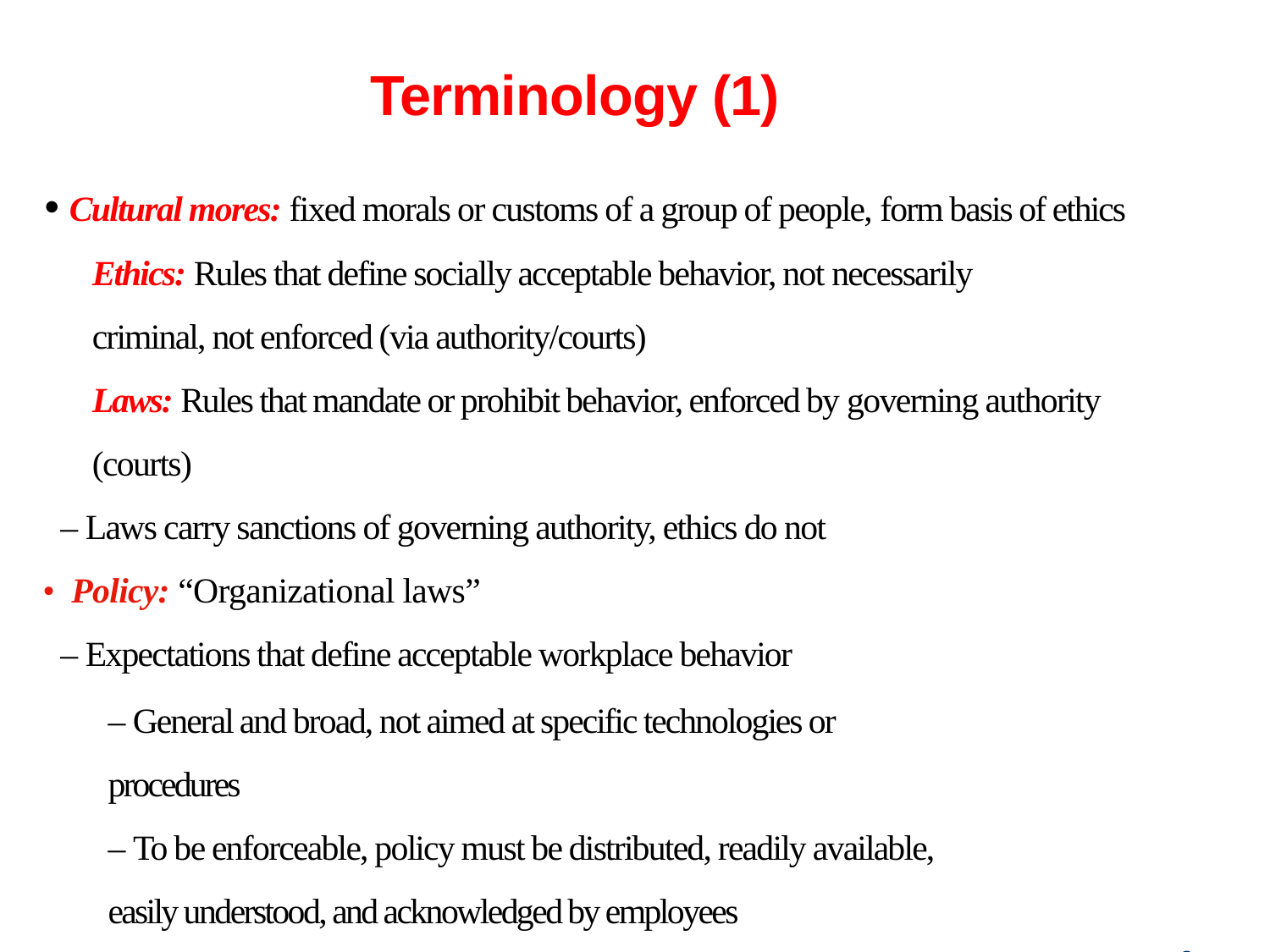

Terminology (1)
• Cultural mores: fixed morals or customs of a group of people, form basis of ethics
	Ethics: Rules that define socially acceptable behavior, not necessarily criminal, not enforced (via authority/courts)
	Laws: Rules that mandate or prohibit behavior, enforced by governing authority (courts)
– Laws carry sanctions of governing authority, ethics do not
•  Policy: “Organizational laws”
– Expectations that define acceptable workplace behavior
– General and broad, not aimed at specific technologies or
procedures
– To be enforceable, policy must be distributed, readily available,
easily understood, and acknowledged by employees
3